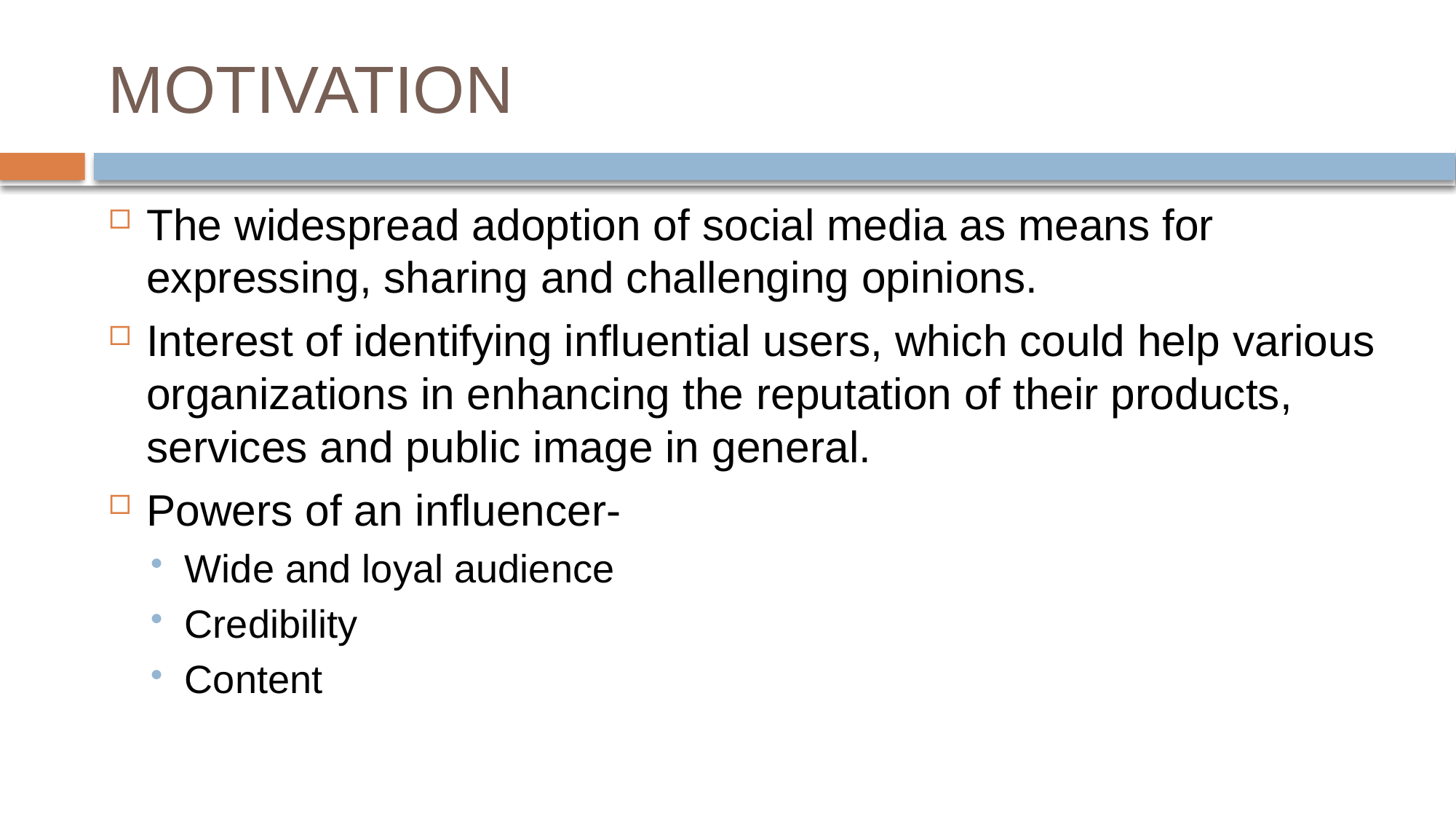

# MOTIVATION
The widespread adoption of social media as means for expressing, sharing and challenging opinions.
Interest of identifying influential users, which could help various organizations in enhancing the reputation of their products, services and public image in general.
Powers of an influencer-
Wide and loyal audience
Credibility
Content